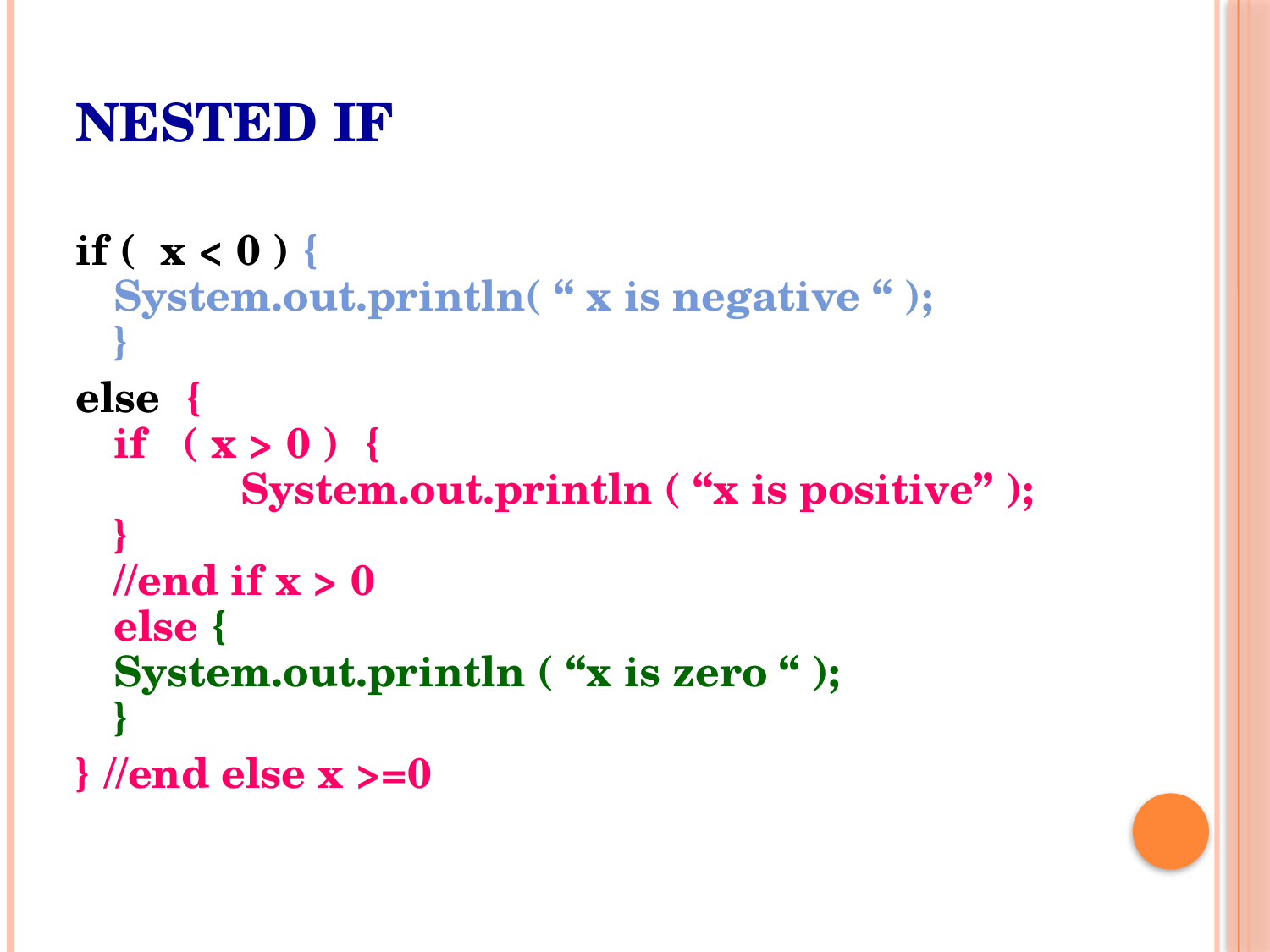

# Nested IF
if (  x < 0 ) {
System.out.println( “ x is negative “ );
}
else  {
if   ( x > 0 )  {
	System.out.println ( “x is positive” );
}
//end if x > 0
else {
System.out.println ( “x is zero “ );
}
} //end else x >=0